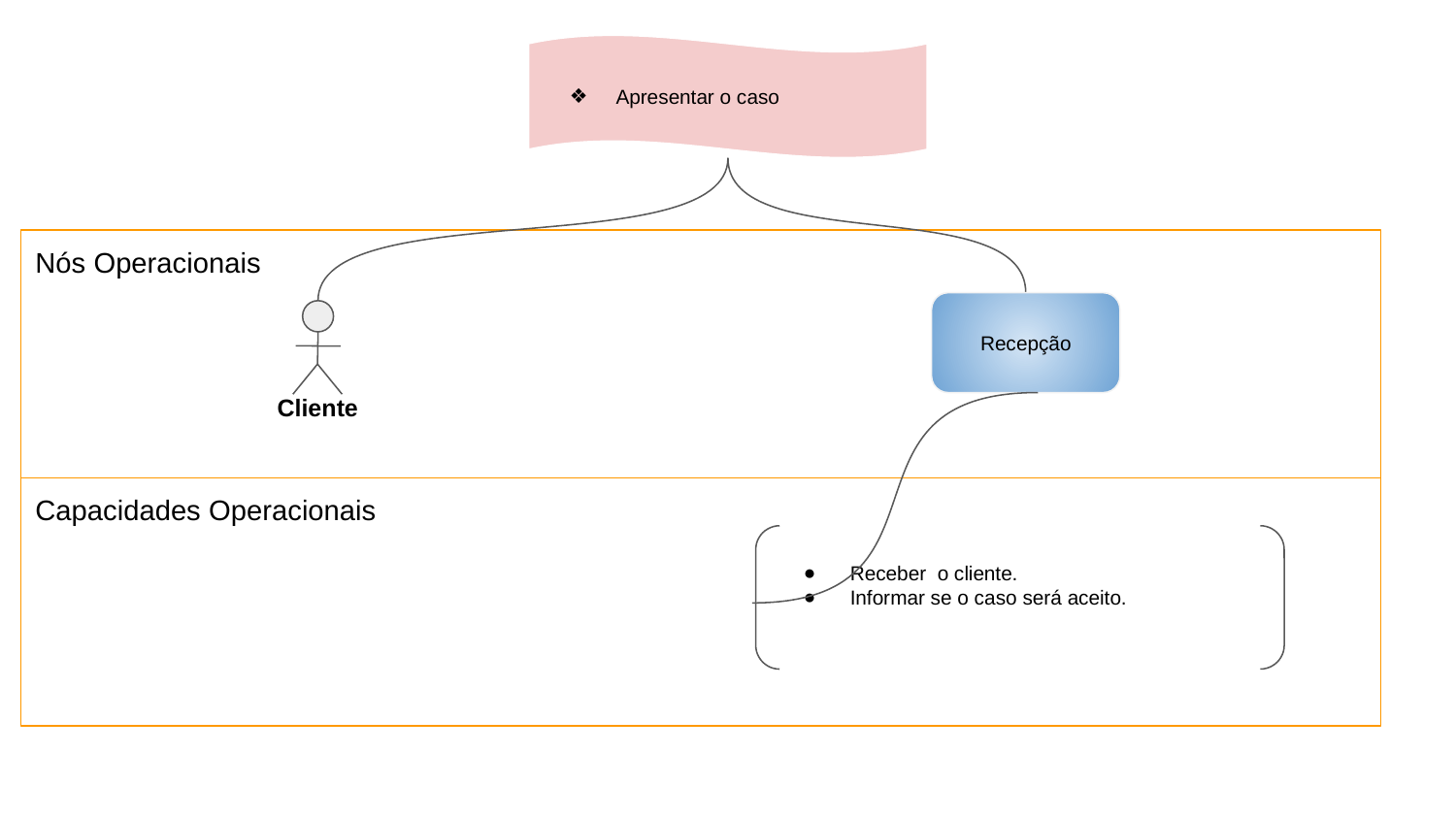

Apresentar o caso
Nós Operacionais
Recepção

Cliente

Capacidades Operacionais
Receber  o cliente.
Informar se o caso será aceito.